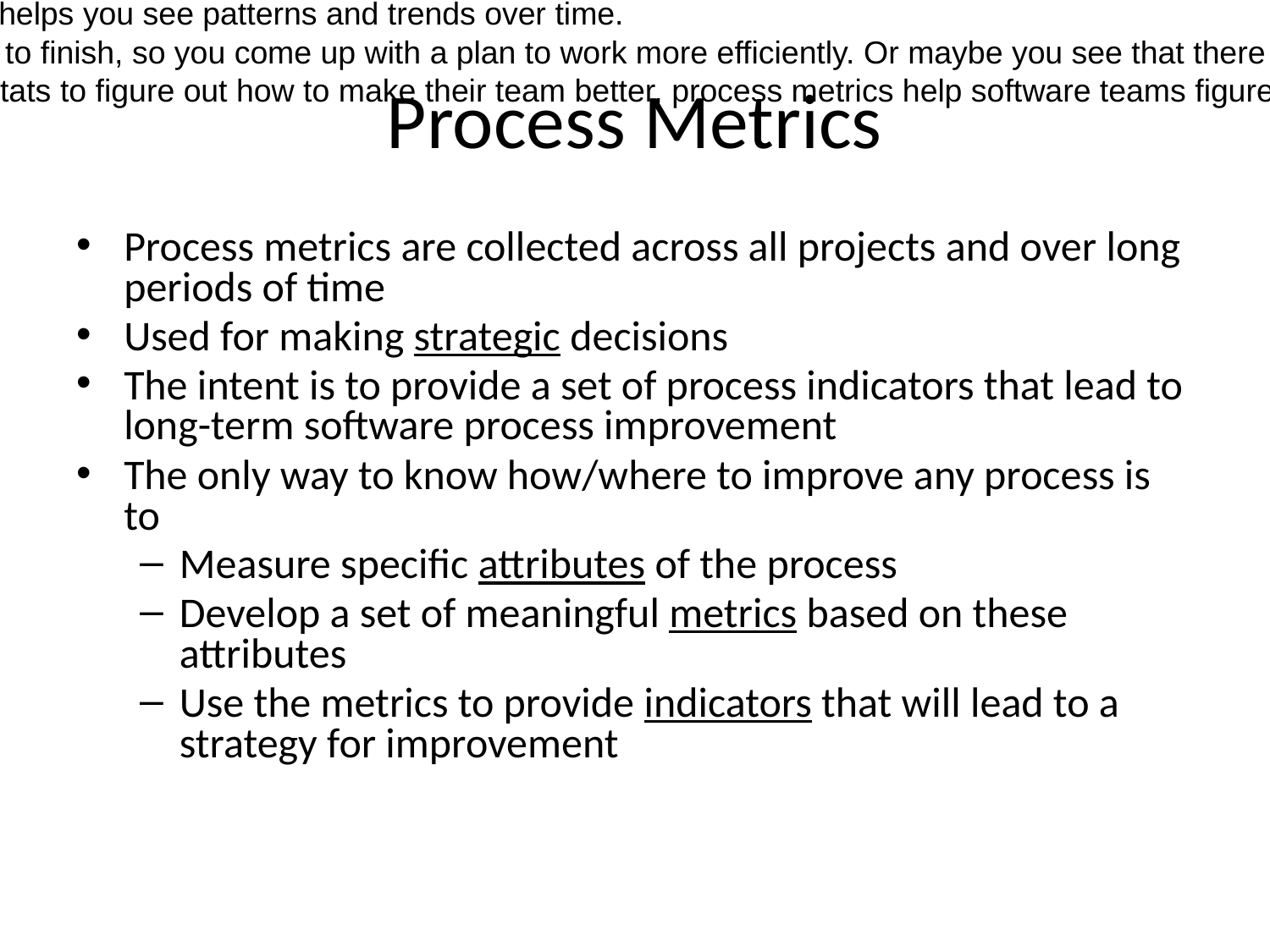

Think of process metrics like keeping track of how well a sports team is doing over the whole season. Here's how it works:
Imagine you're the coach of a soccer team. You don't just look at whether you win or lose each game. Instead, you keep track of lots of different things, like how many goals your team scores, how many shots they take, and how well they work together.
Process metrics are like keeping track of all these stats for your team, but for a software project instead of a soccer team. You're looking at things like how long it takes to finish a task, how many bugs are found in the code, and how happy the team members are with their work.
Now, you don't just look at these numbers for one game or one project. You keep track of them over a long time, across all your projects. This helps you see patterns and trends over time.
Then, you use these metrics to make big decisions about how to improve the way your team works. Maybe you notice that tasks take too long to finish, so you come up with a plan to work more efficiently. Or maybe you see that there are a lot of bugs in the code, so you focus on improving the quality of the code.
The idea is to use these metrics to figure out where you can make things better and then come up with a plan to do it. Just like a coach uses stats to figure out how to make their team better, process metrics help software teams figure out how to improve their work over the long term.

# Process Metrics
Process metrics are collected across all projects and over long periods of time
Used for making strategic decisions
The intent is to provide a set of process indicators that lead to long-term software process improvement
The only way to know how/where to improve any process is to
Measure specific attributes of the process
Develop a set of meaningful metrics based on these attributes
Use the metrics to provide indicators that will lead to a strategy for improvement